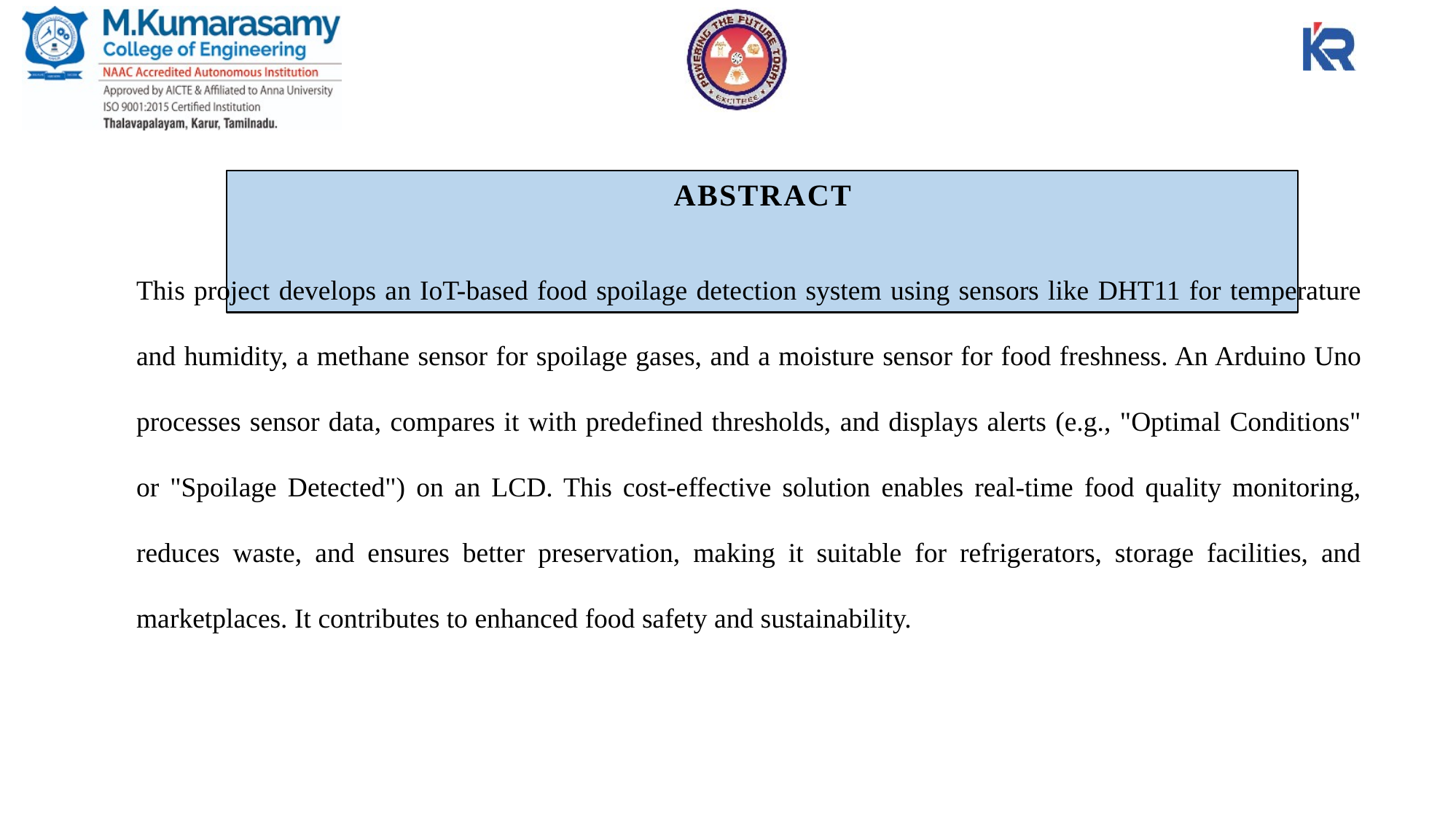

# ABSTRACT
This project develops an IoT-based food spoilage detection system using sensors like DHT11 for temperature and humidity, a methane sensor for spoilage gases, and a moisture sensor for food freshness. An Arduino Uno processes sensor data, compares it with predefined thresholds, and displays alerts (e.g., "Optimal Conditions" or "Spoilage Detected") on an LCD. This cost-effective solution enables real-time food quality monitoring, reduces waste, and ensures better preservation, making it suitable for refrigerators, storage facilities, and marketplaces. It contributes to enhanced food safety and sustainability.